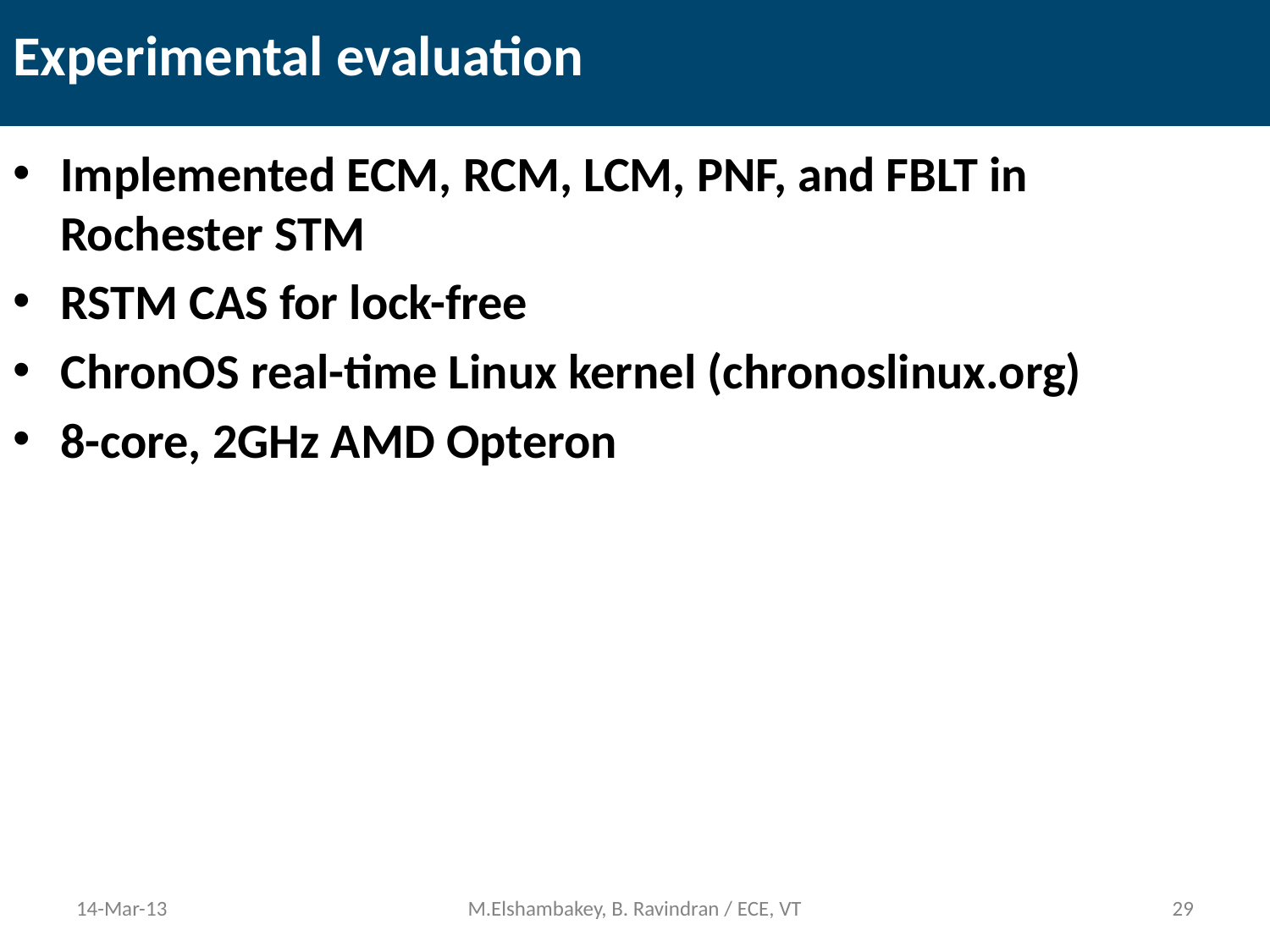

# Experimental evaluation
Implemented ECM, RCM, LCM, PNF, and FBLT in Rochester STM
RSTM CAS for lock-free
ChronOS real-time Linux kernel (chronoslinux.org)
8-core, 2GHz AMD Opteron
14-Mar-13
M.Elshambakey, B. Ravindran / ECE, VT
29